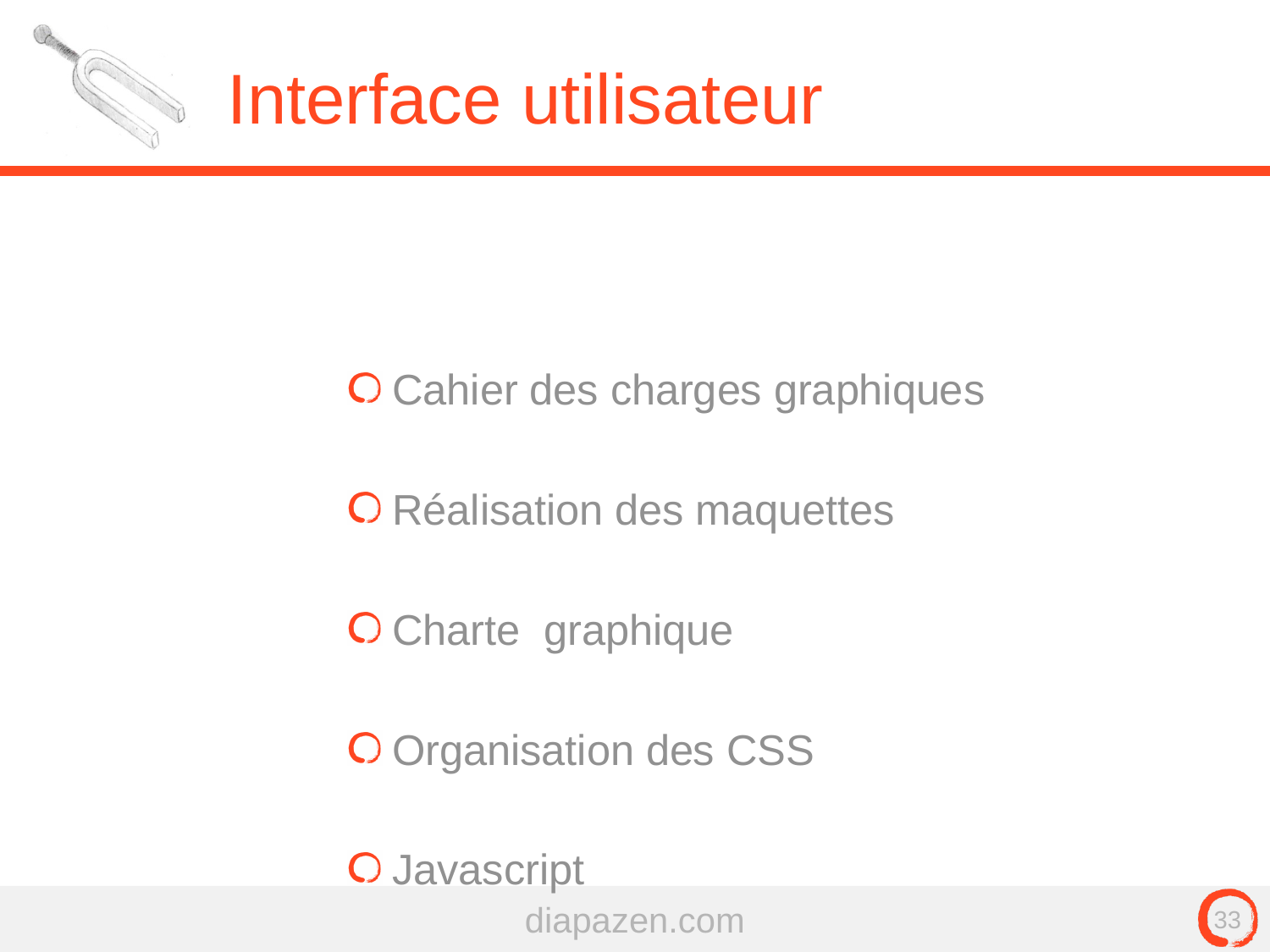

# Interface utilisateur
Cahier des charges graphiques

Réalisation des maquettes

Charte  graphique

Organisation des CSS

Javascript

33
diapazen.com